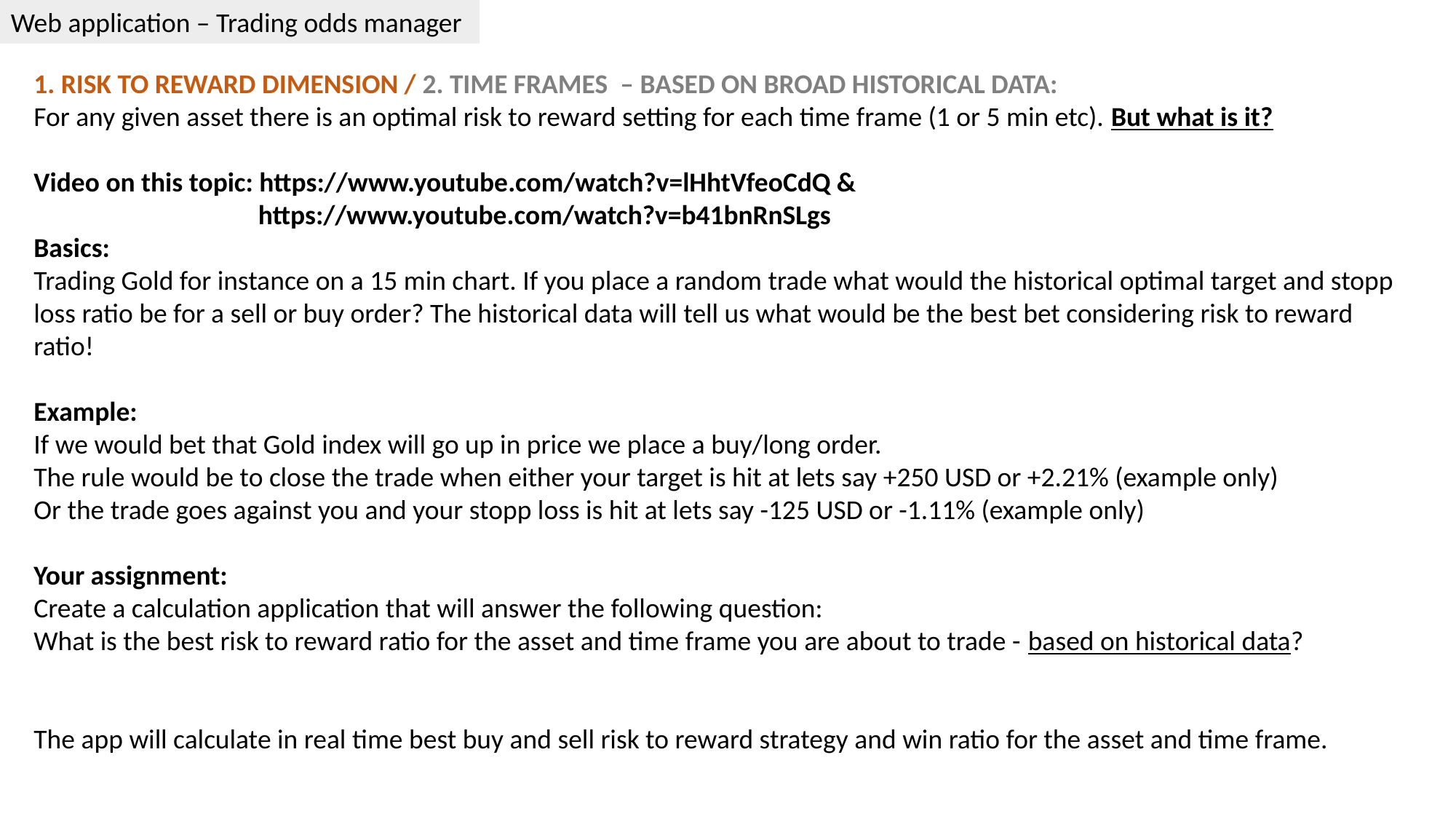

Web application – Trading odds manager
1. RISK TO REWARD DIMENSION / 2. TIME FRAMES  – BASED ON BROAD HISTORICAL DATA:
For any given asset there is an optimal risk to reward setting for each time frame (1 or 5 min etc). But what is it?

Video on this topic: https://www.youtube.com/watch?v=lHhtVfeoCdQ & 					 		 https://www.youtube.com/watch?v=b41bnRnSLgs
Basics:
Trading Gold for instance on a 15 min chart. If you place a random trade what would the historical optimal target and stopp loss ratio be for a sell or buy order? The historical data will tell us what would be the best bet considering risk to reward ratio!

Example:
If we would bet that Gold index will go up in price we place a buy/long order.
The rule would be to close the trade when either your target is hit at lets say +250 USD or +2.21% (example only)
Or the trade goes against you and your stopp loss is hit at lets say -125 USD or -1.11% (example only)

Your assignment:
Create a calculation application that will answer the following question:
What is the best risk to reward ratio for the asset and time frame you are about to trade - based on historical data?

The app will calculate in real time best buy and sell risk to reward strategy and win ratio for the asset and time frame.